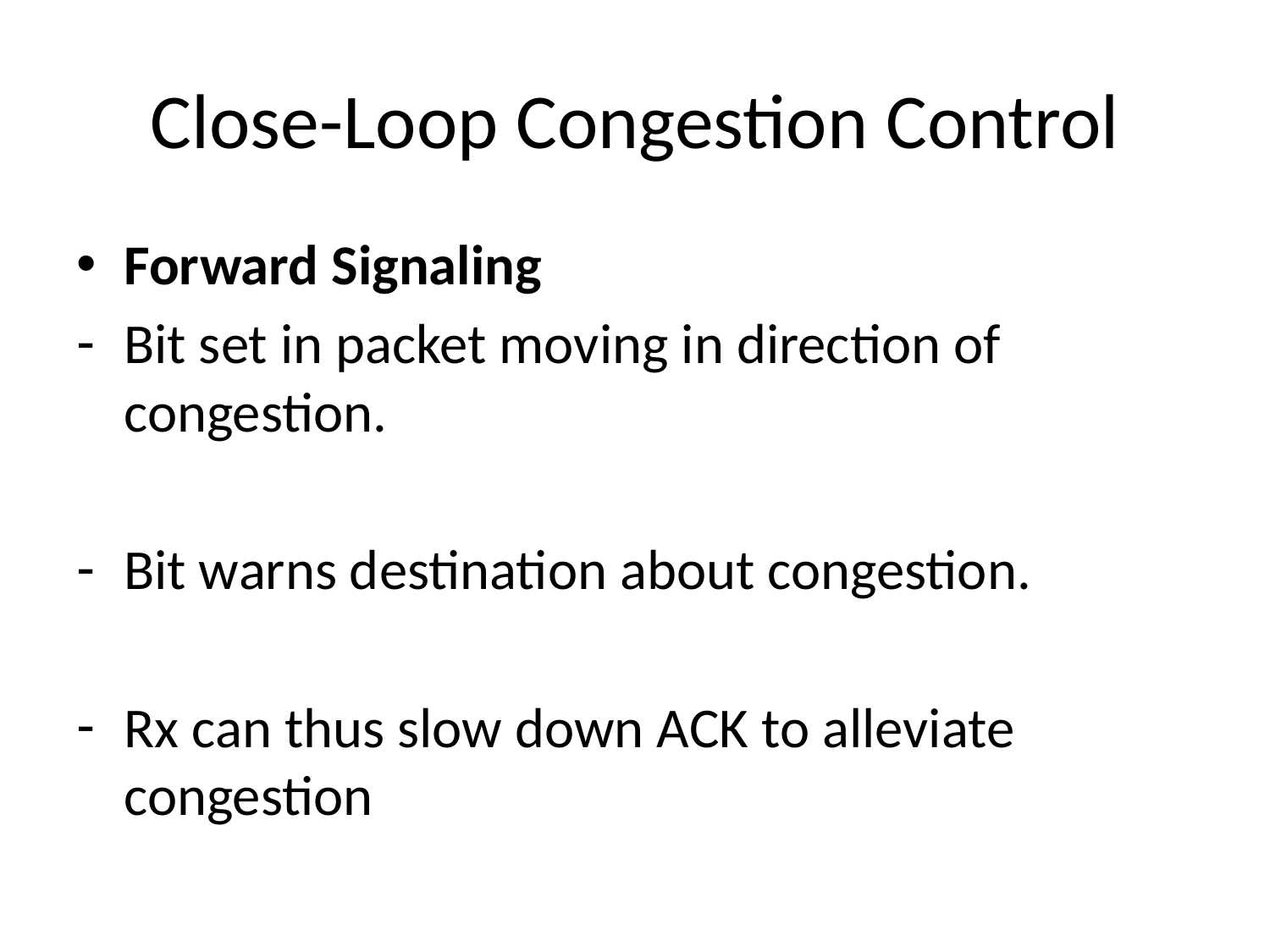

# Close-Loop Congestion Control
Forward Signaling
Bit set in packet moving in direction of  congestion.

Bit warns destination about congestion.

Rx can thus slow down ACK to alleviate congestion